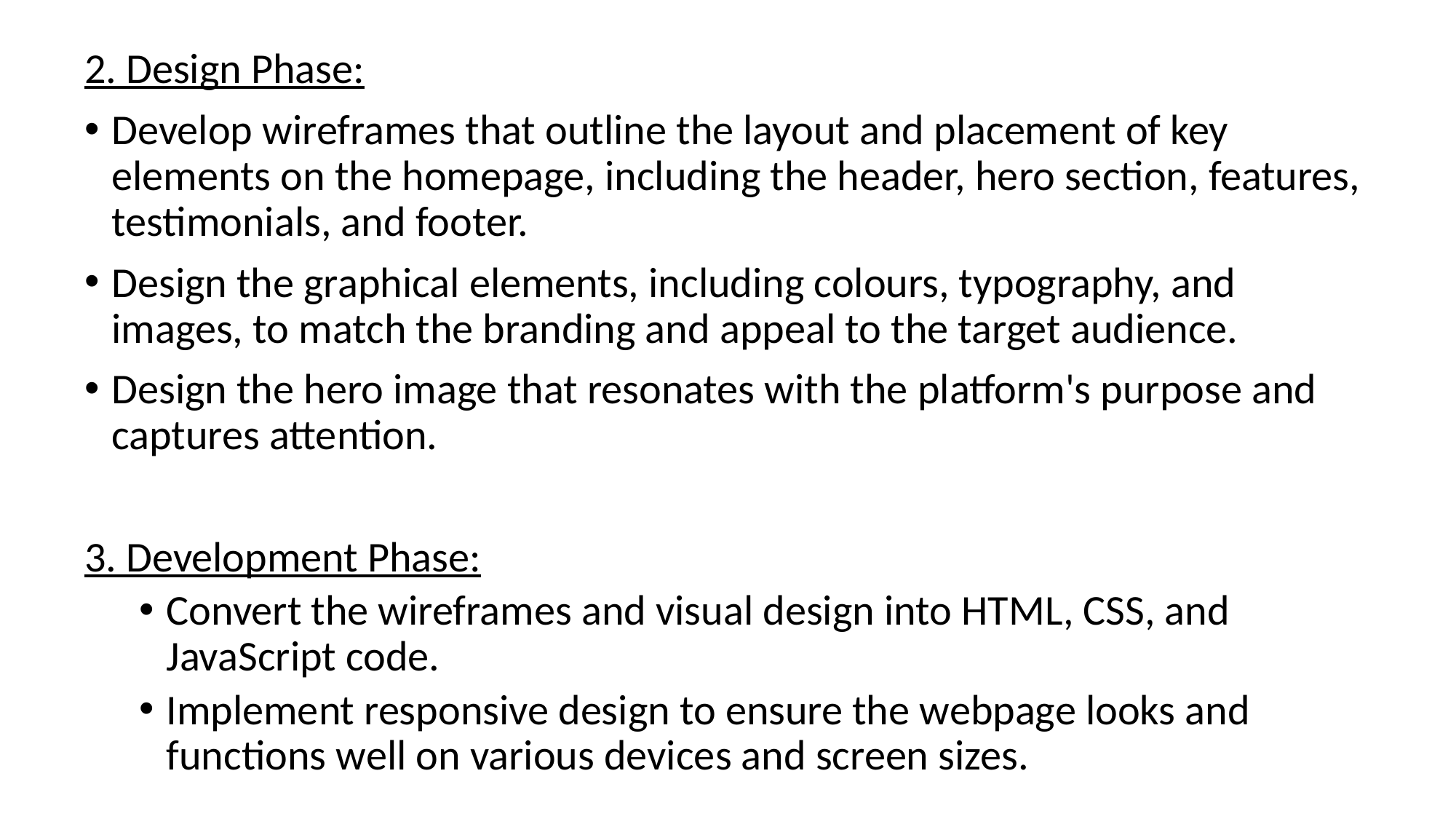

2. Design Phase:
Develop wireframes that outline the layout and placement of key elements on the homepage, including the header, hero section, features, testimonials, and footer.
Design the graphical elements, including colours, typography, and images, to match the branding and appeal to the target audience.
Design the hero image that resonates with the platform's purpose and captures attention.

3. Development Phase:
Convert the wireframes and visual design into HTML, CSS, and JavaScript code.
Implement responsive design to ensure the webpage looks and functions well on various devices and screen sizes.